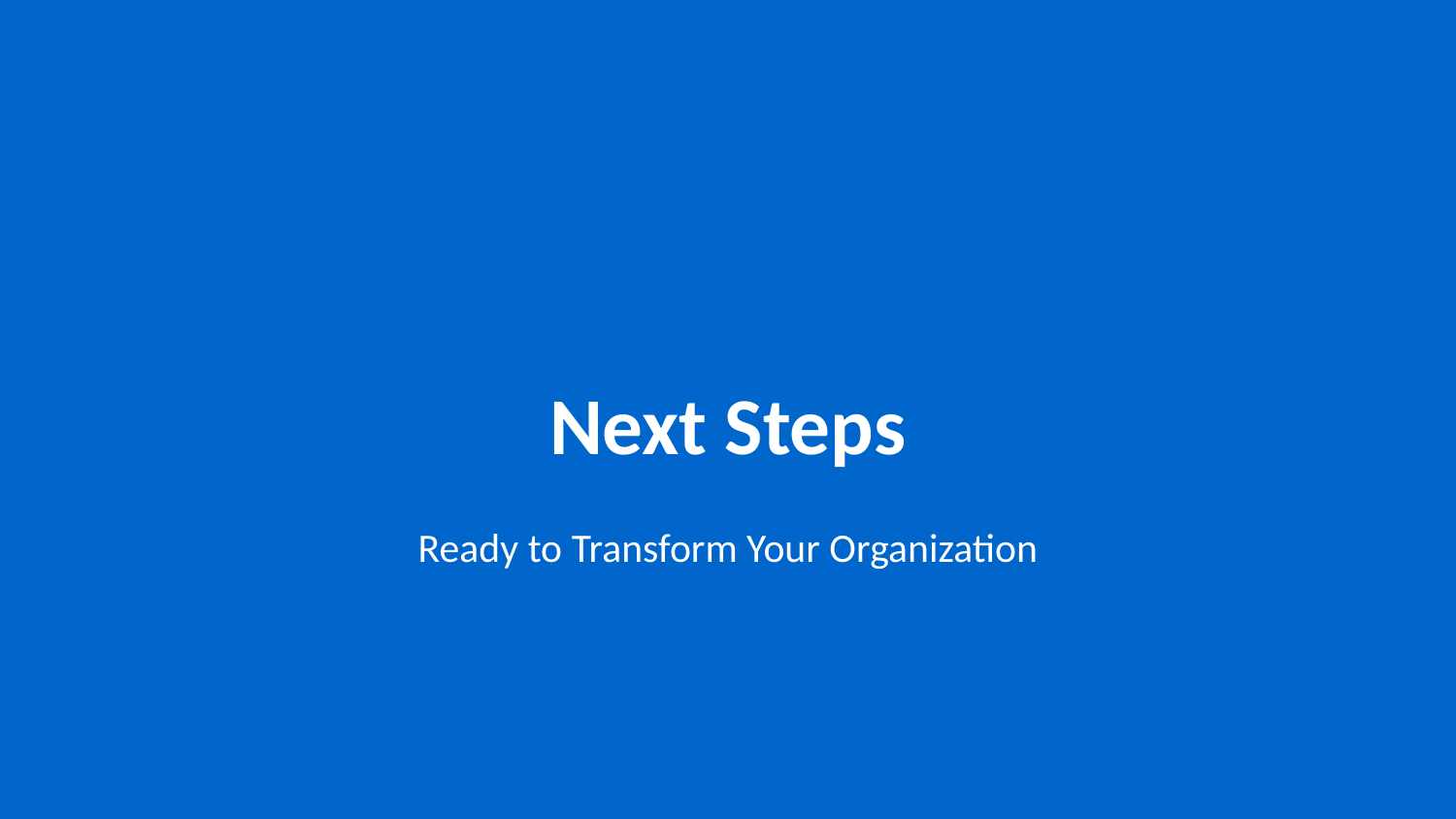

Next Steps
Ready to Transform Your Organization